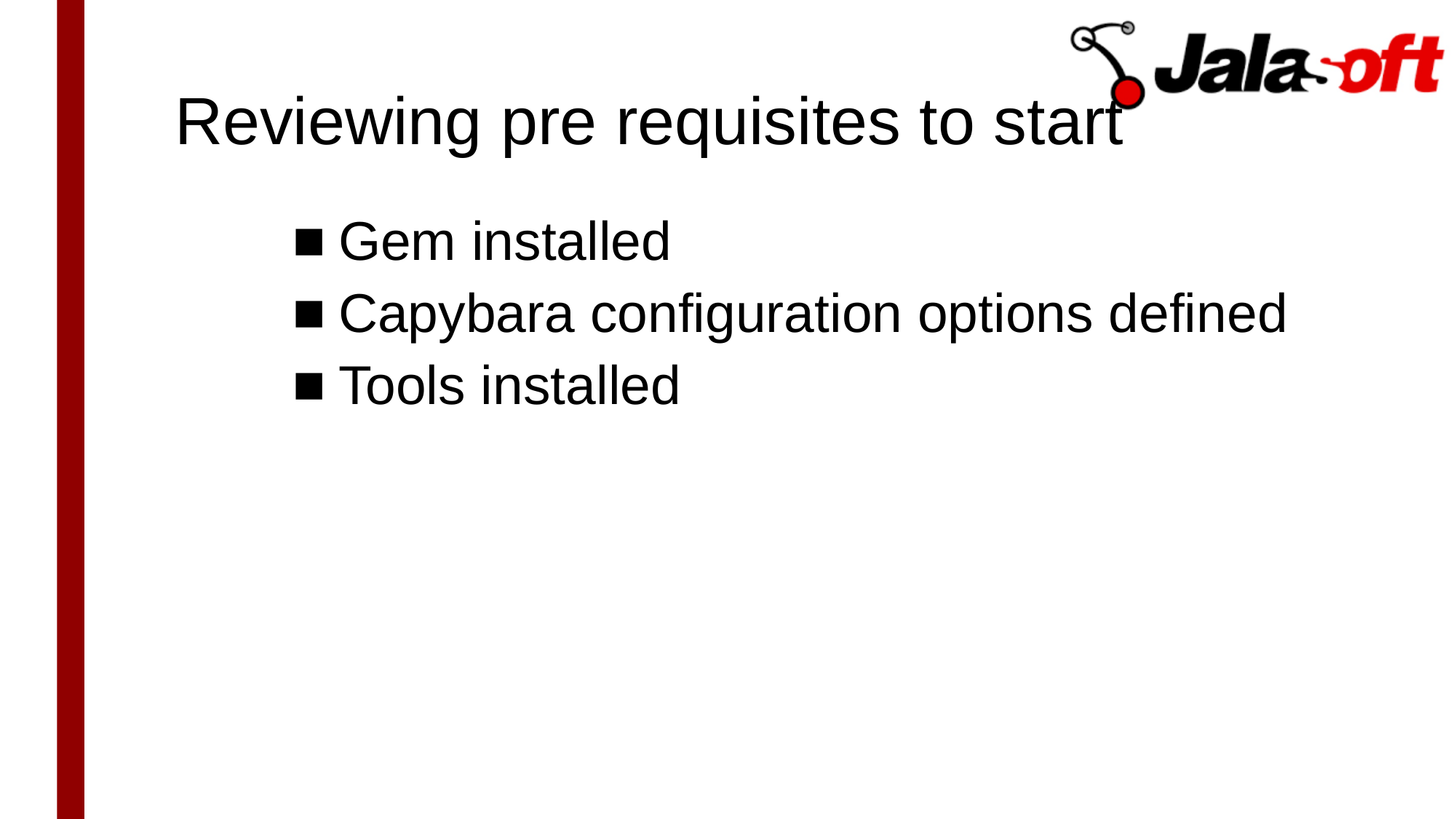

# Reviewing pre requisites to start
Gem installed
Capybara configuration options defined
Tools installed